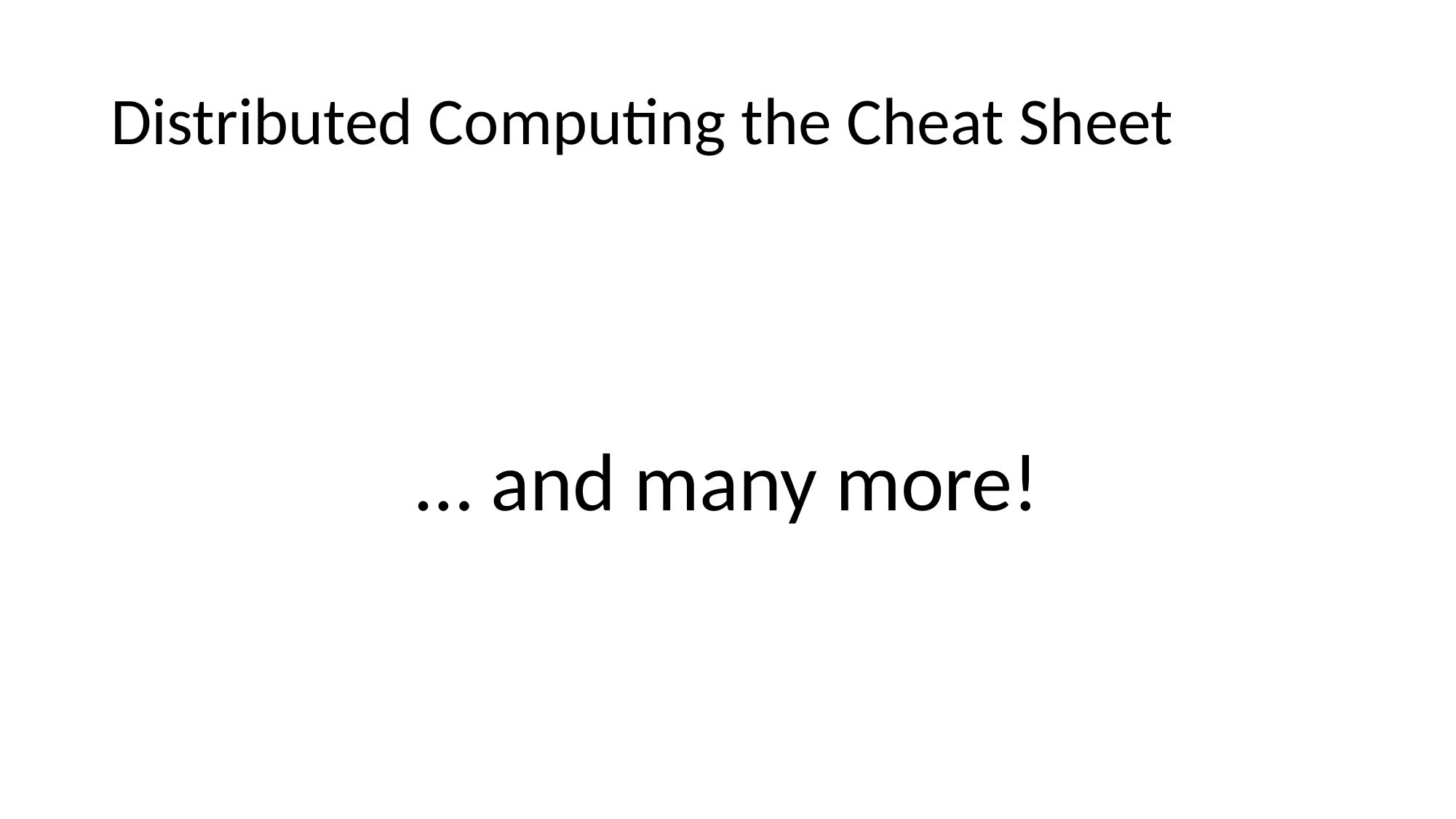

# Distributed Computing the Cheat Sheet
… and many more!